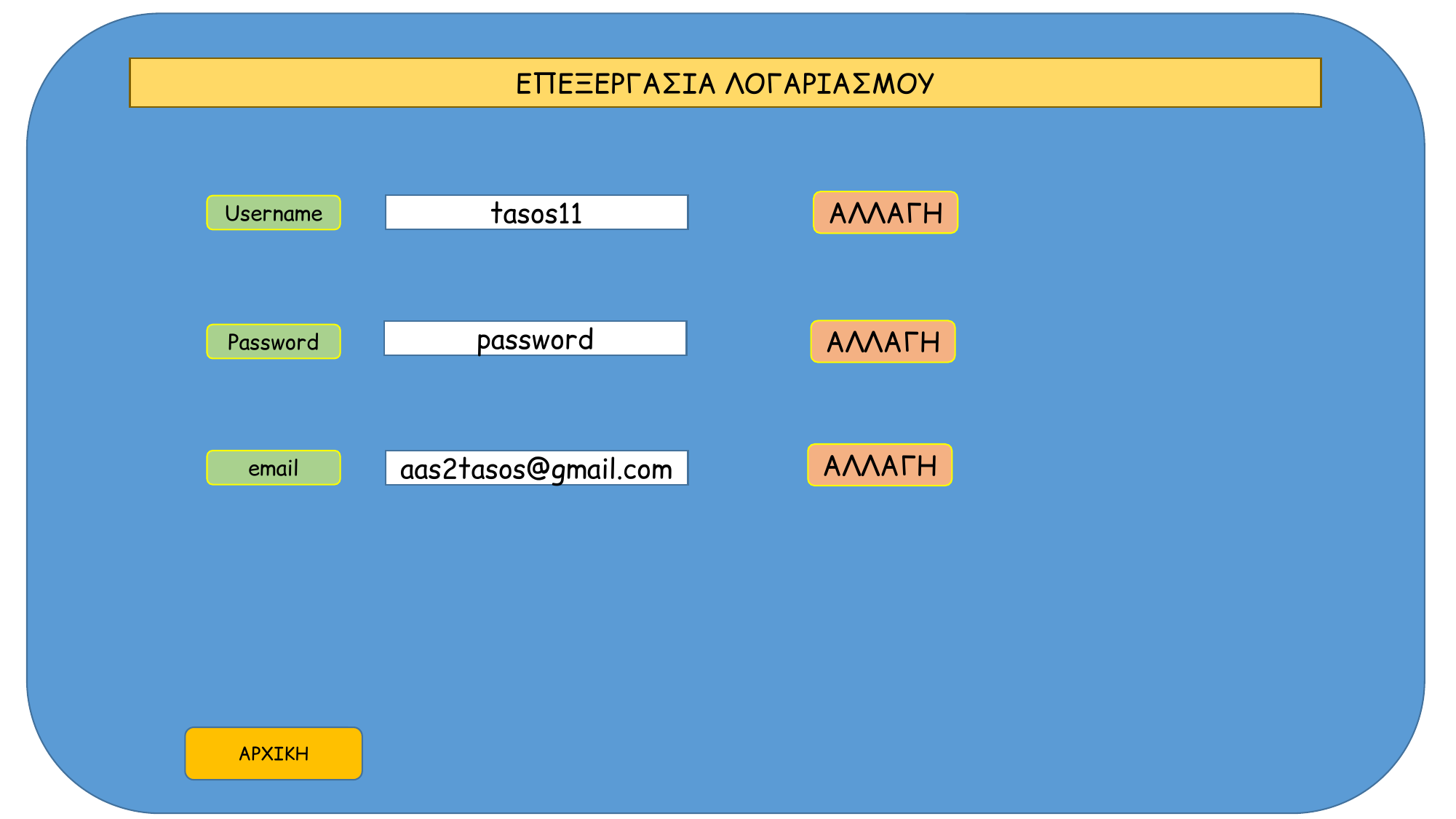

ΕΠΕΞΕΡΓΑΣΙΑ ΛΟΓΑΡΙΑΣΜΟΥ
ΑΛΛΑΓΗ
tasos11
Username
ΑΛΛΑΓΗ
password
Password
ΑΛΛΑΓΗ
email
aas2tasos@gmail.com
ΑΡΧΙΚΗ